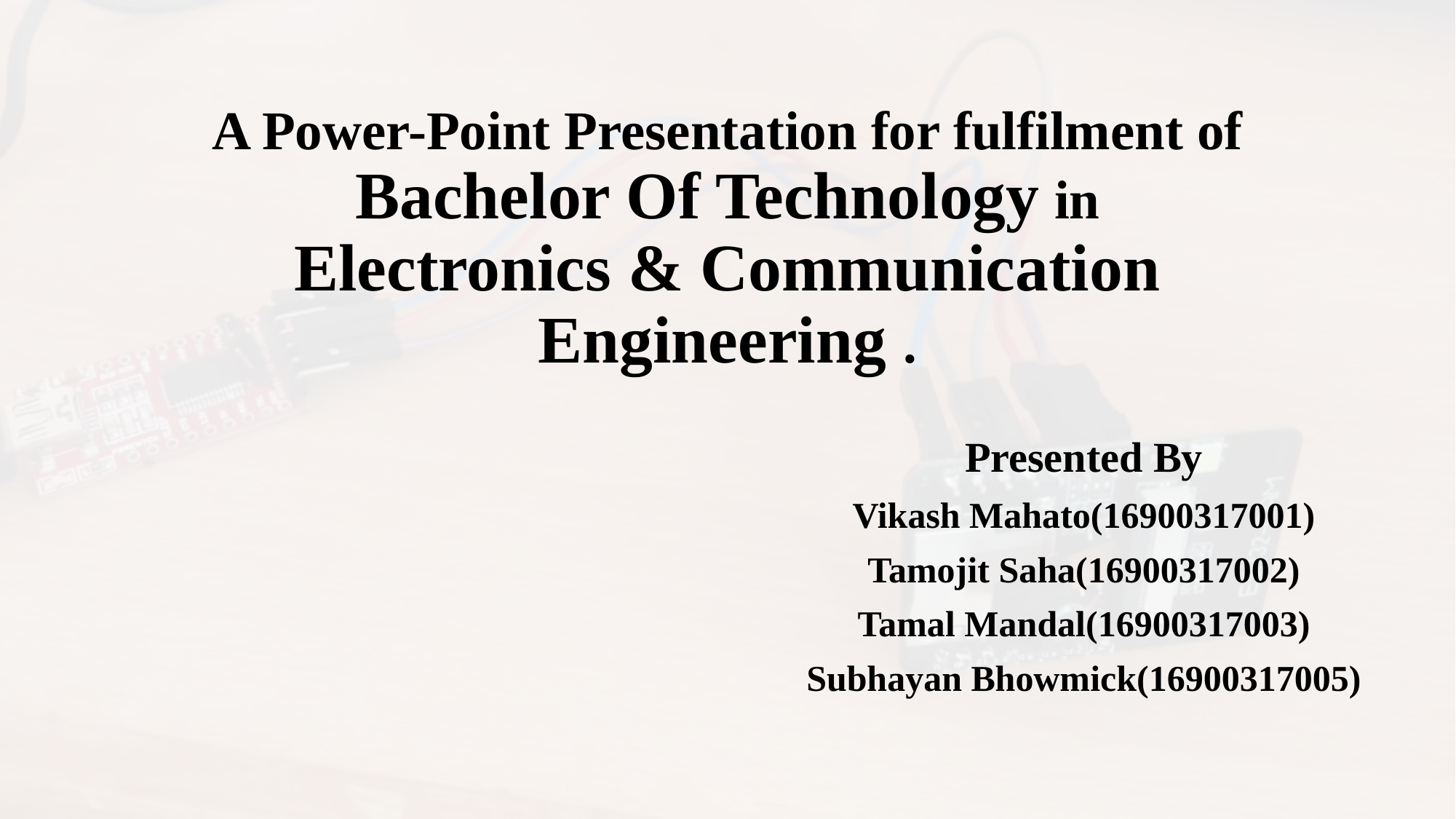

# A Power-Point Presentation for fulfilment of Bachelor Of Technology in Electronics & Communication Engineering .
Presented By
Vikash Mahato(16900317001)
Tamojit Saha(16900317002)
Tamal Mandal(16900317003)
Subhayan Bhowmick(16900317005)